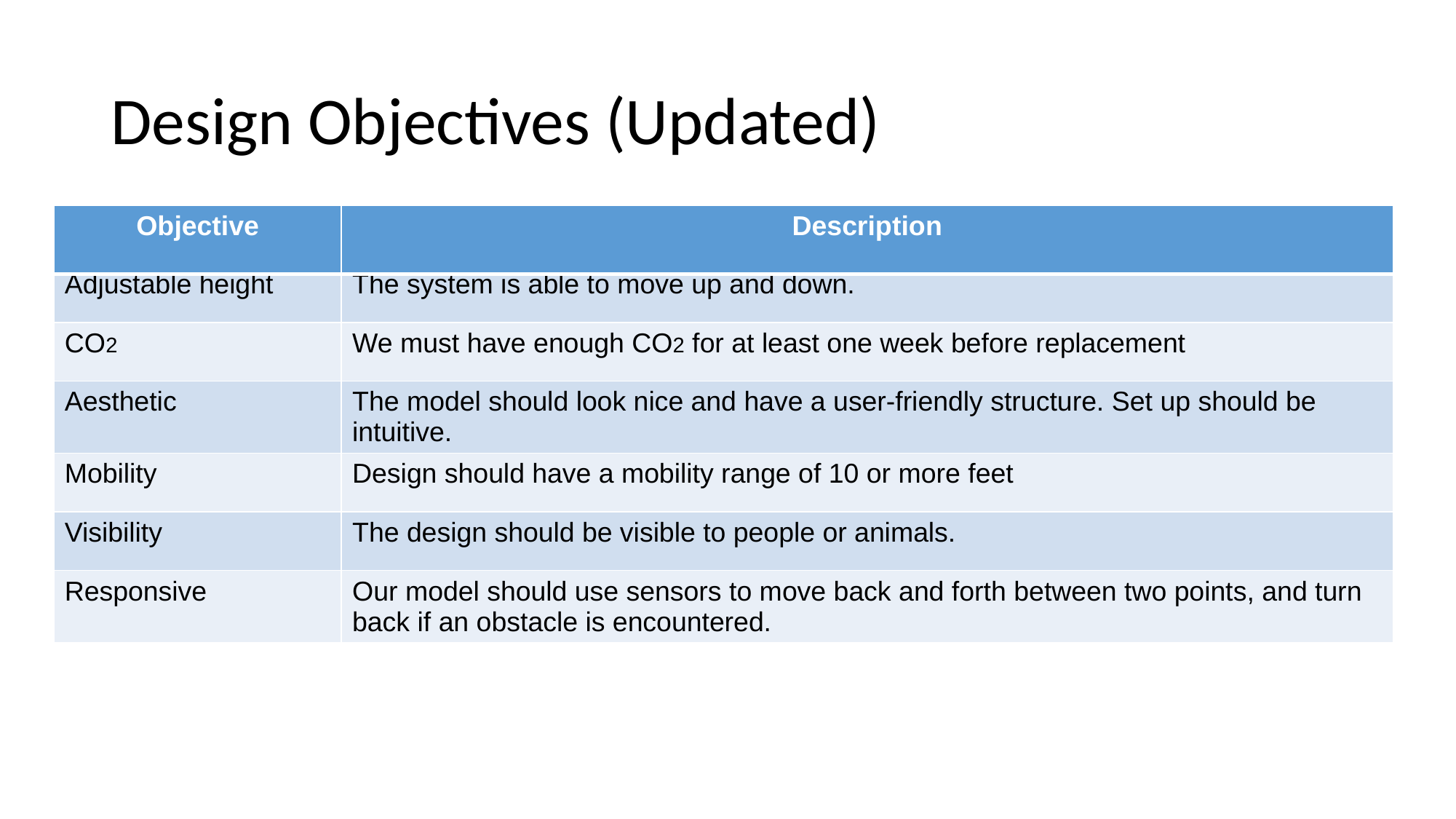

# Design Objectives (Updated)
| Objective Name | Description |
| --- | --- |
| Adjustable height | The system is able to move up and down. |
| CO2 | We must have enough CO2 for at least one week before replacement |
| Aesthetic | The model should look nice and have a user-friendly structure. Set up should be intuitive. |
| Mobility | Design should have a mobility range of 10 or more feet |
| Visibility | The design should be visible to people or animals. |
| Responsive | Our model should use sensors to move back and forth between two points, and turn back if an obstacle is encountered. |
| Objective | Description |
| --- | --- |